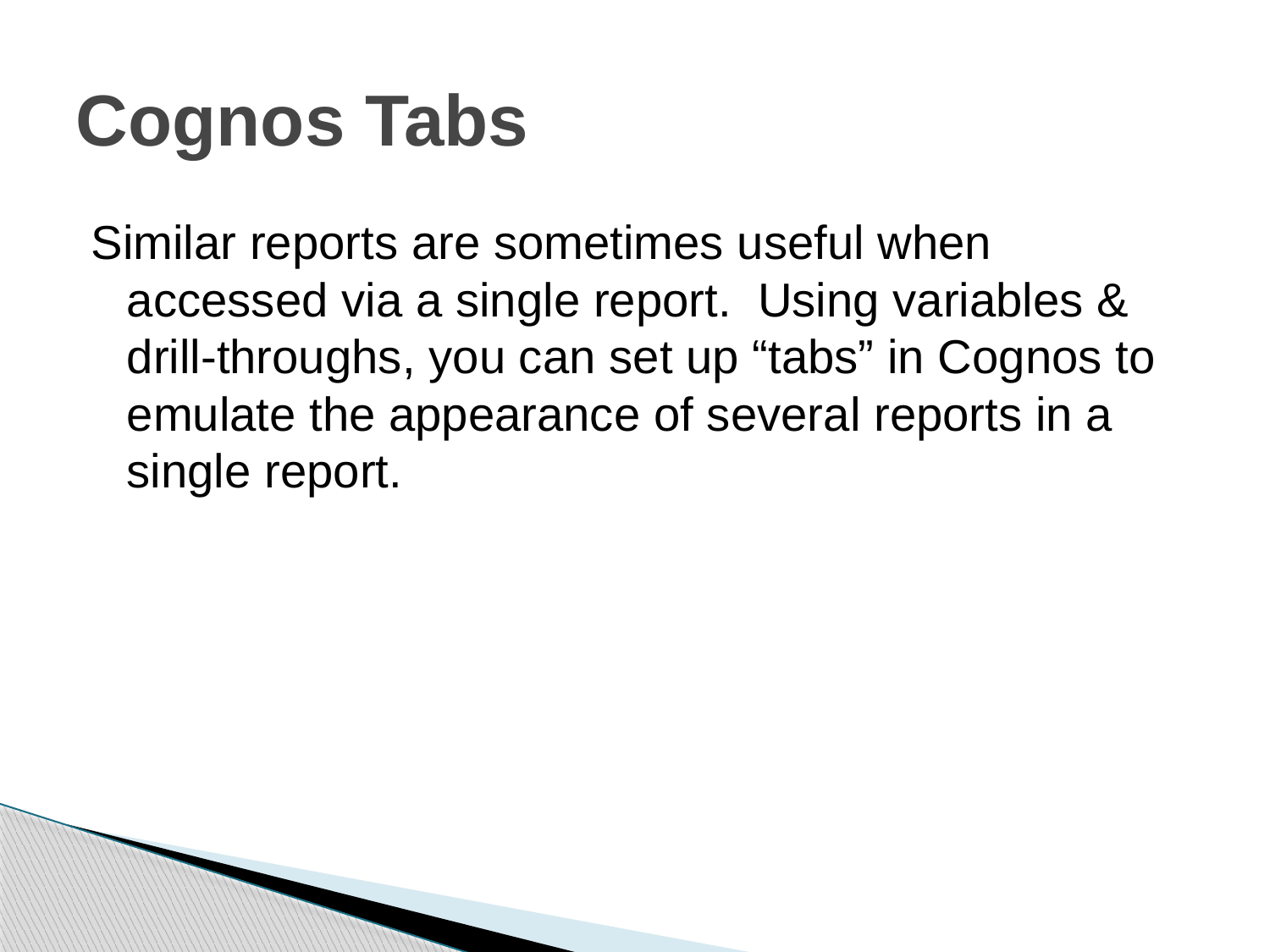

# Cognos Tabs
Similar reports are sometimes useful when accessed via a single report.  Using variables & drill-throughs, you can set up “tabs” in Cognos to emulate the appearance of several reports in a single report.